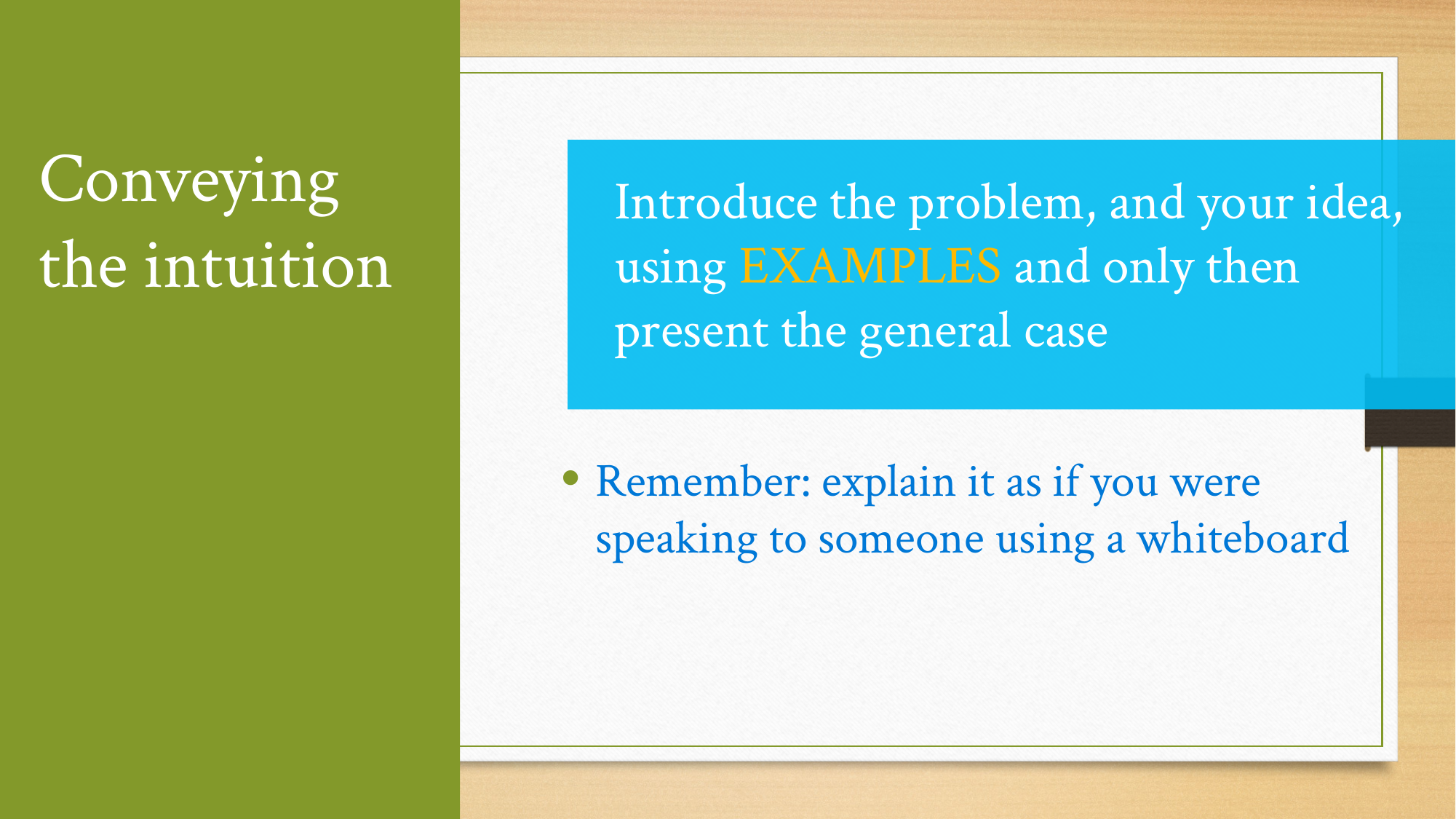

Conveying the intuition

Introduce the problem, and your idea, using EXAMPLES and only then present the general case
Remember: explain it as if you were speaking to someone using a whiteboard